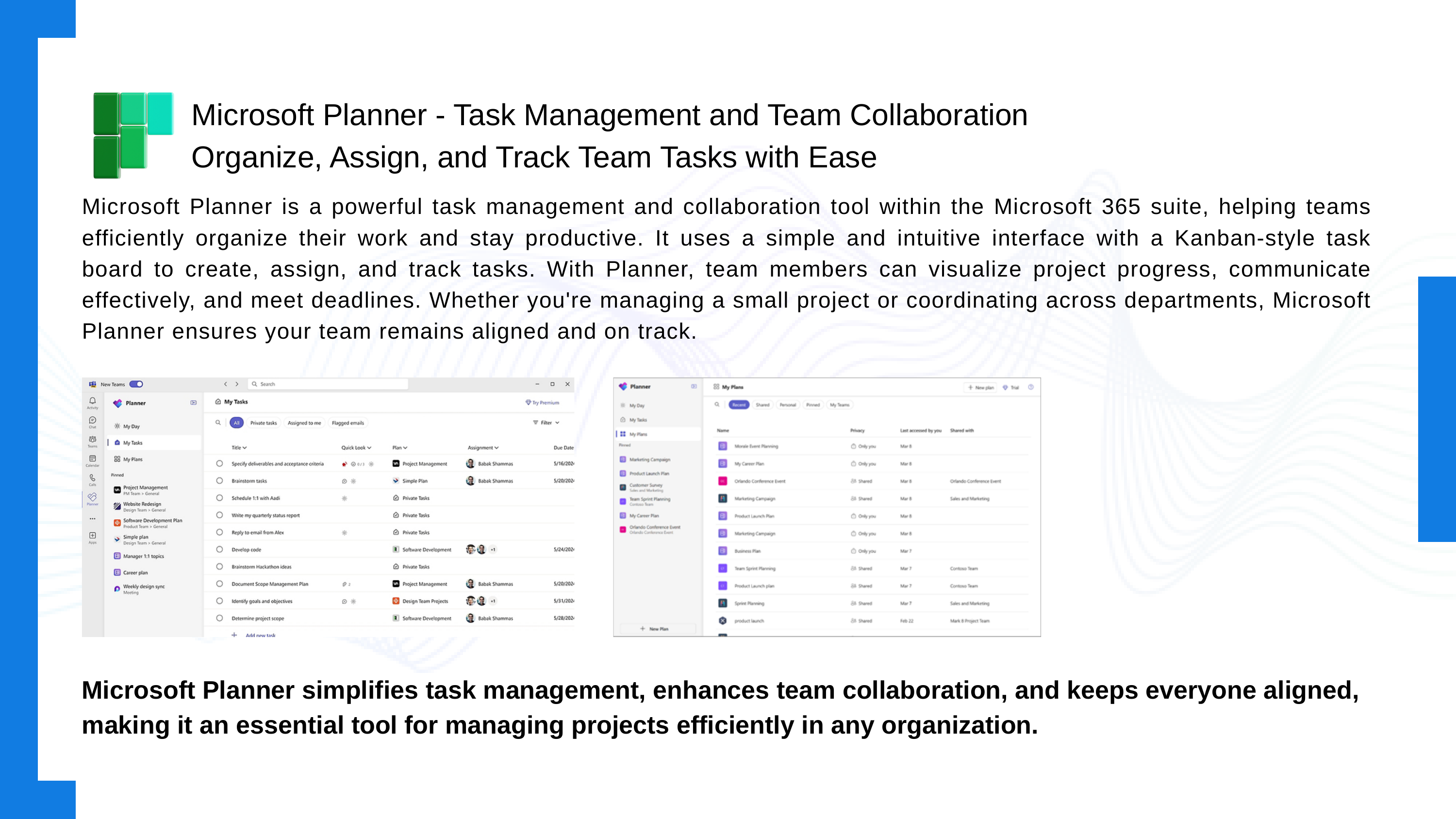

Microsoft Planner - Task Management and Team Collaboration
Organize, Assign, and Track Team Tasks with Ease

Microsoft Planner is a powerful task management and collaboration tool within the Microsoft 365 suite, helping teams efficiently organize their work and stay productive. It uses a simple and intuitive interface with a Kanban-style task board to create, assign, and track tasks. With Planner, team members can visualize project progress, communicate effectively, and meet deadlines. Whether you're managing a small project or coordinating across departments, Microsoft Planner ensures your team remains aligned and on track.

Microsoft Planner simplifies task management, enhances team collaboration, and keeps everyone aligned, making it an essential tool for managing projects efficiently in any organization.